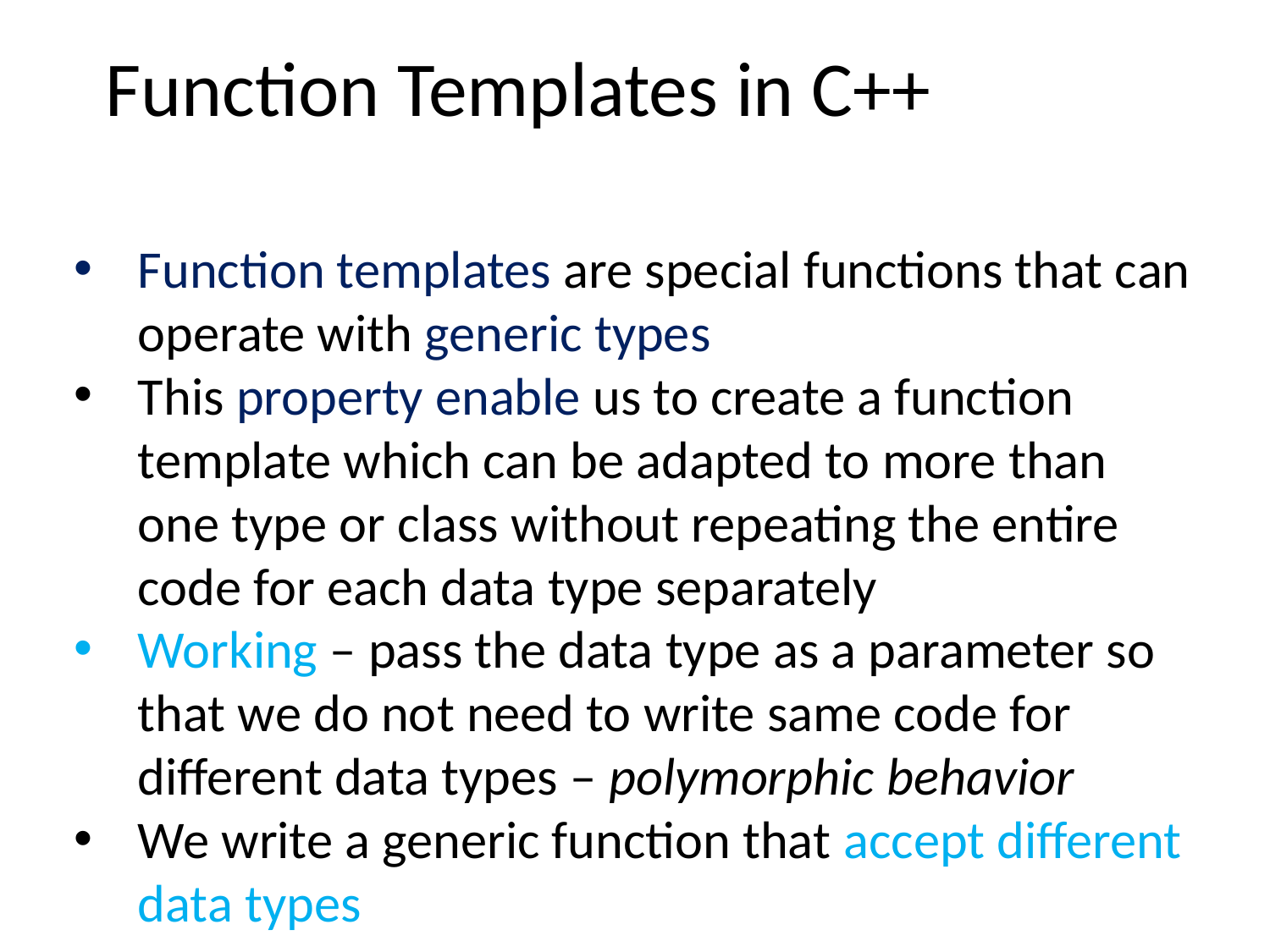

# Function Templates in C++
Function templates are special functions that can operate with generic types
This property enable us to create a function template which can be adapted to more than one type or class without repeating the entire code for each data type separately
Working – pass the data type as a parameter so that we do not need to write same code for different data types – polymorphic behavior
We write a generic function that accept different data types